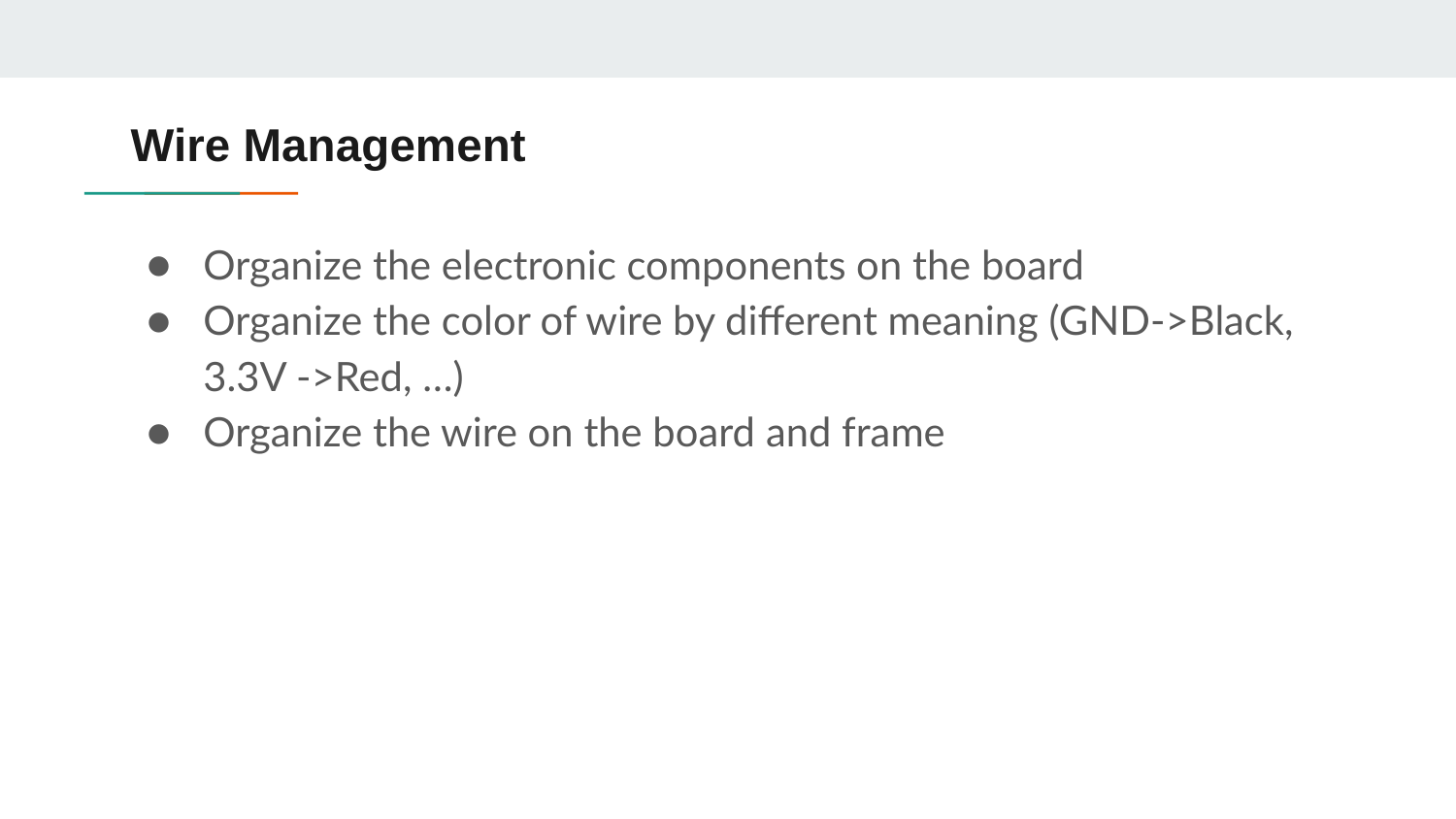

# Wire Management
Organize the electronic components on the board
Organize the color of wire by different meaning (GND->Black, 3.3V ->Red, …)
Organize the wire on the board and frame